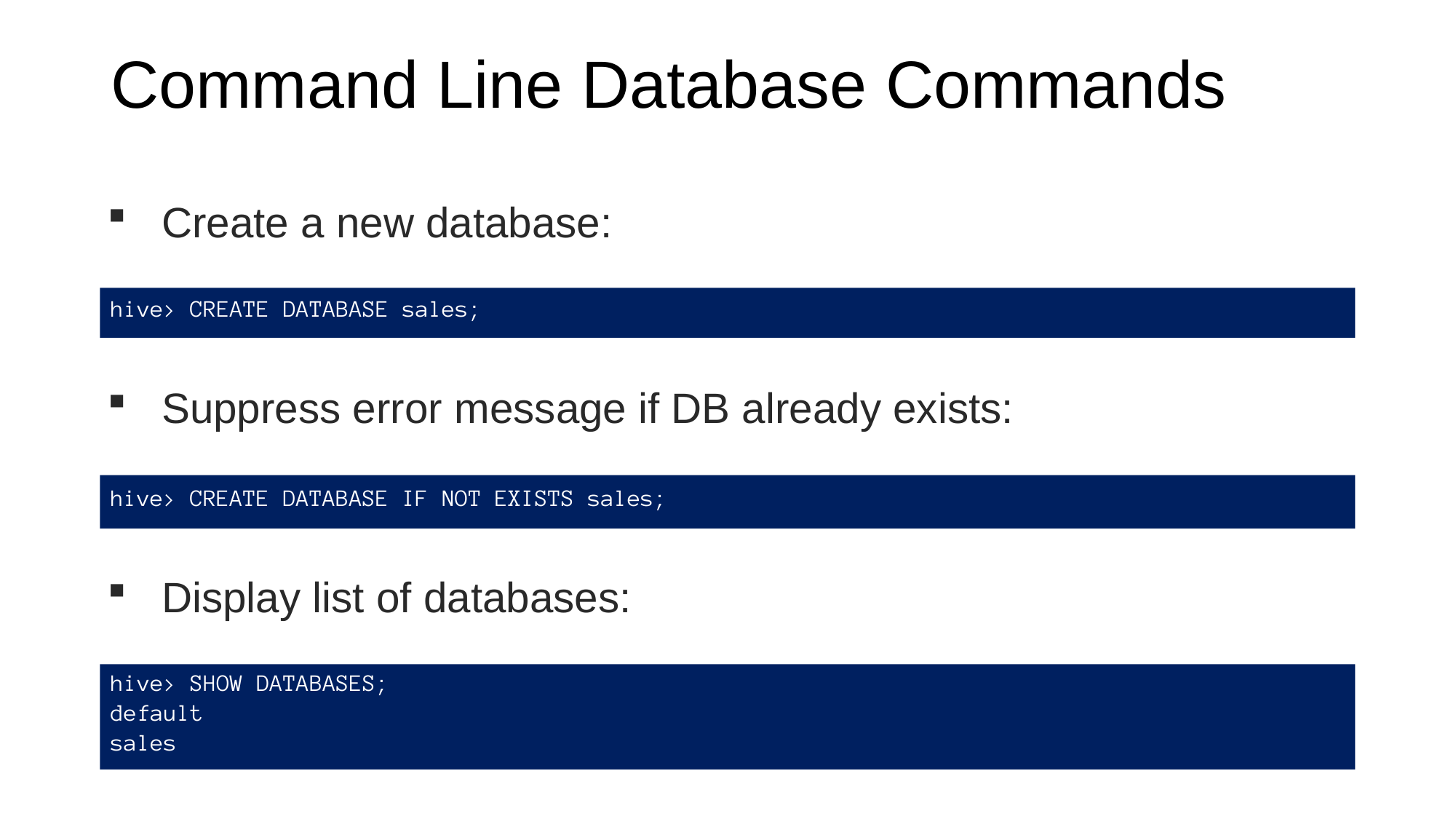

Command Line Database Commands
Create a new database:
hive> CREATE DATABASE sales;
Suppress error message if DB already exists:
hive> CREATE DATABASE IF NOT EXISTS sales;
Display list of databases:
hive> SHOW DATABASES;
default
sales